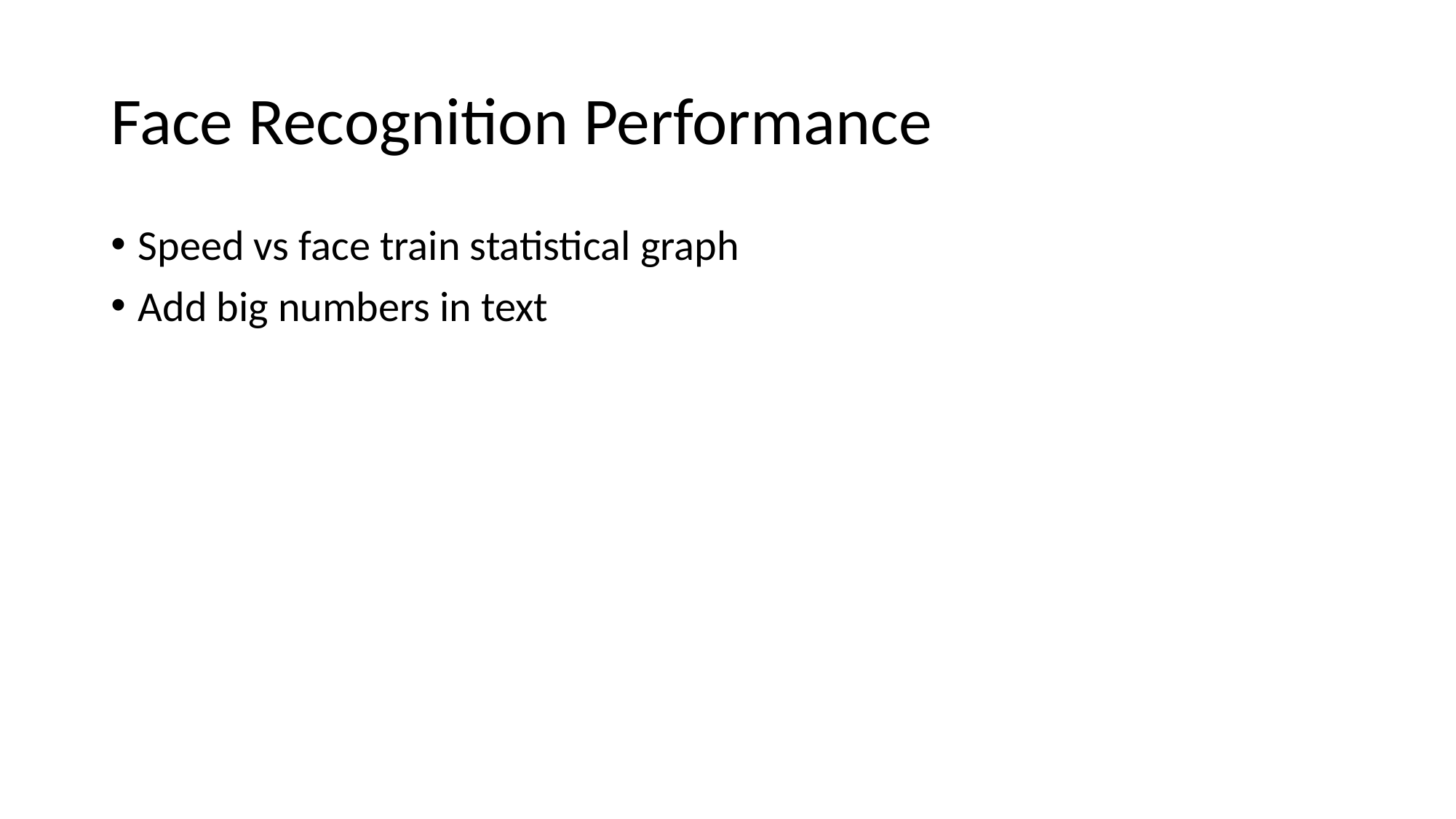

# Face Recognition Performance
Speed vs face train statistical graph
Add big numbers in text